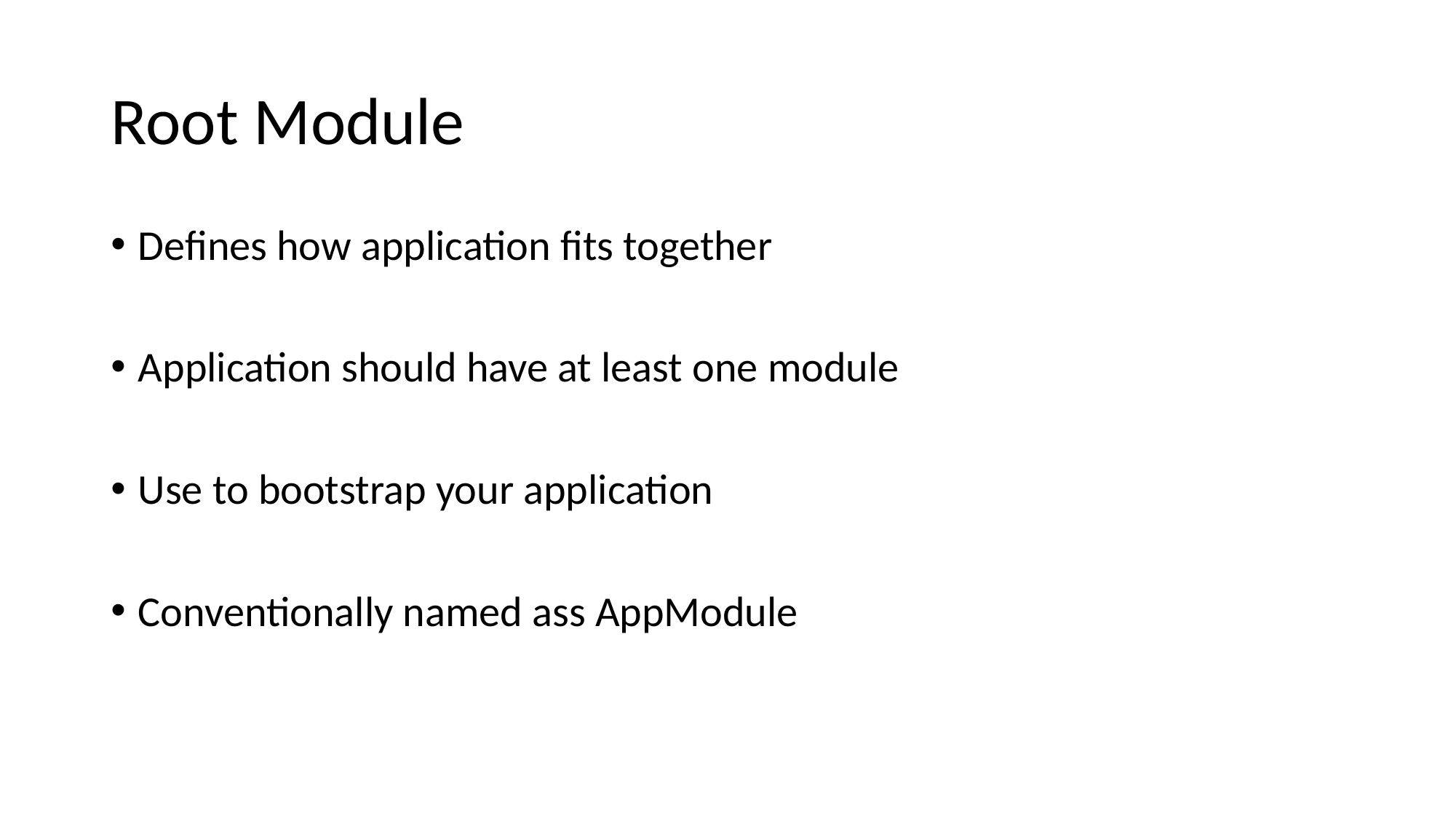

# Root Module
Defines how application fits together

Application should have at least one module

Use to bootstrap your application

Conventionally named ass AppModule